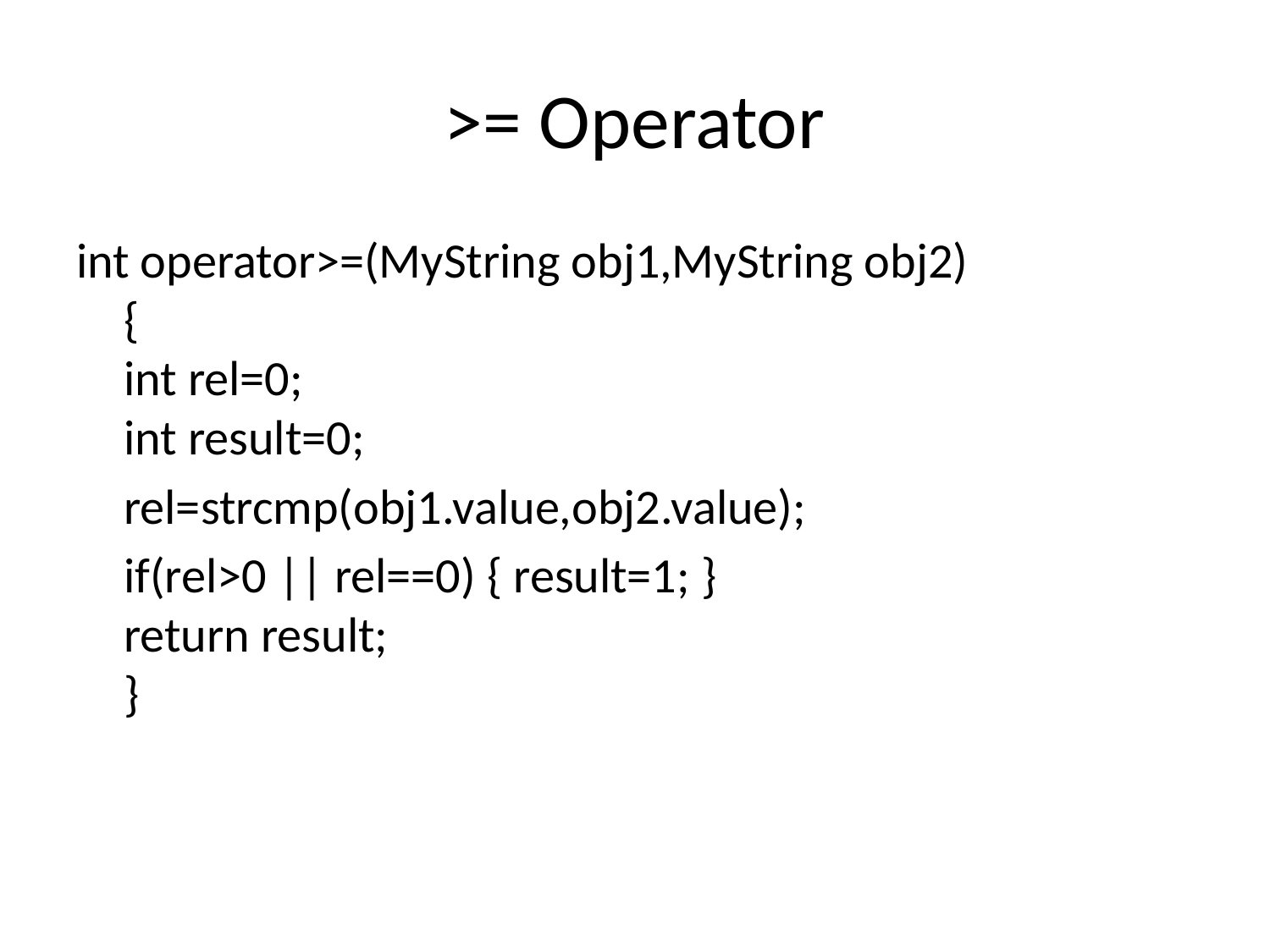

# >= Operator
int operator>=(MyString obj1,MyString obj2)
{
int rel=0;
int result=0;
	rel=strcmp(obj1.value,obj2.value);
	if(rel>0 || rel==0) { result=1; }
return result;
}